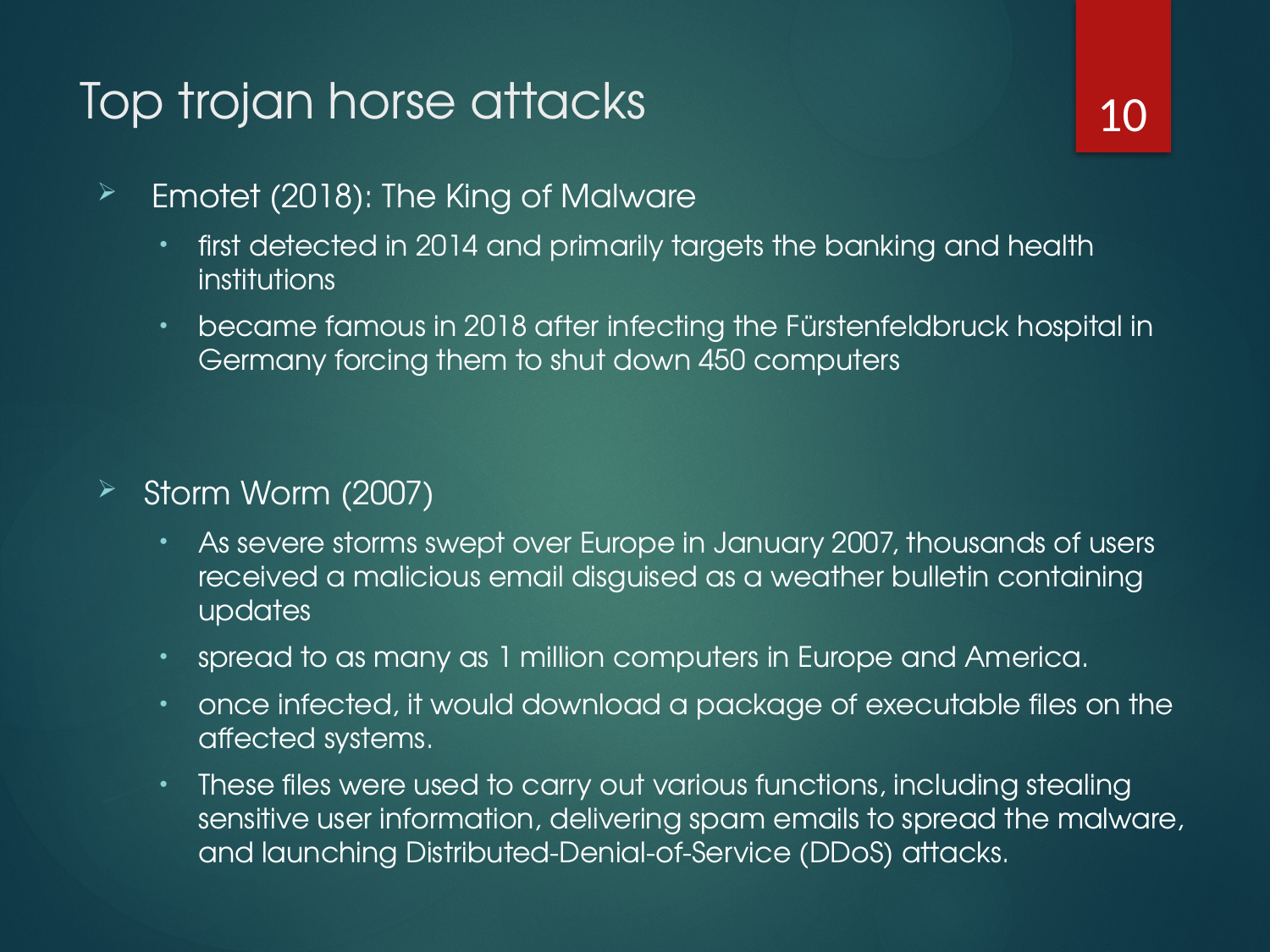

10
# Top trojan horse attacks
 Emotet (2018): The King of Malware
first detected in 2014 and primarily targets the banking and health institutions
became famous in 2018 after infecting the Fürstenfeldbruck hospital in Germany forcing them to shut down 450 computers

Storm Worm (2007)
As severe storms swept over Europe in January 2007, thousands of users received a malicious email disguised as a weather bulletin containing updates
spread to as many as 1 million computers in Europe and America.
once infected, it would download a package of executable files on the affected systems.
These files were used to carry out various functions, including stealing sensitive user information, delivering spam emails to spread the malware, and launching Distributed-Denial-of-Service (DDoS) attacks.